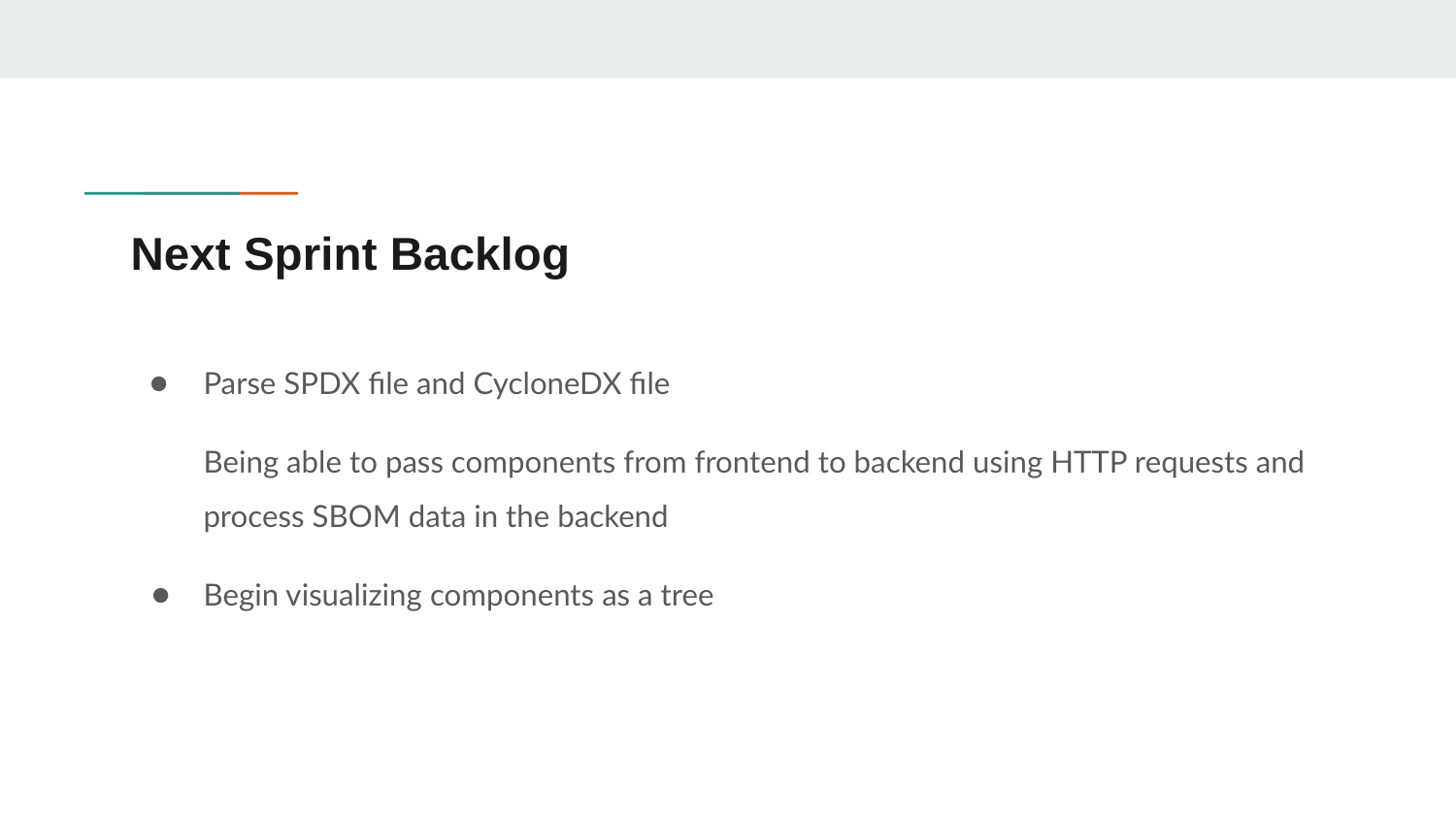

# Next Sprint Backlog
Parse SPDX file and CycloneDX file
Being able to pass components from frontend to backend using HTTP requests and process SBOM data in the backend
Begin visualizing components as a tree